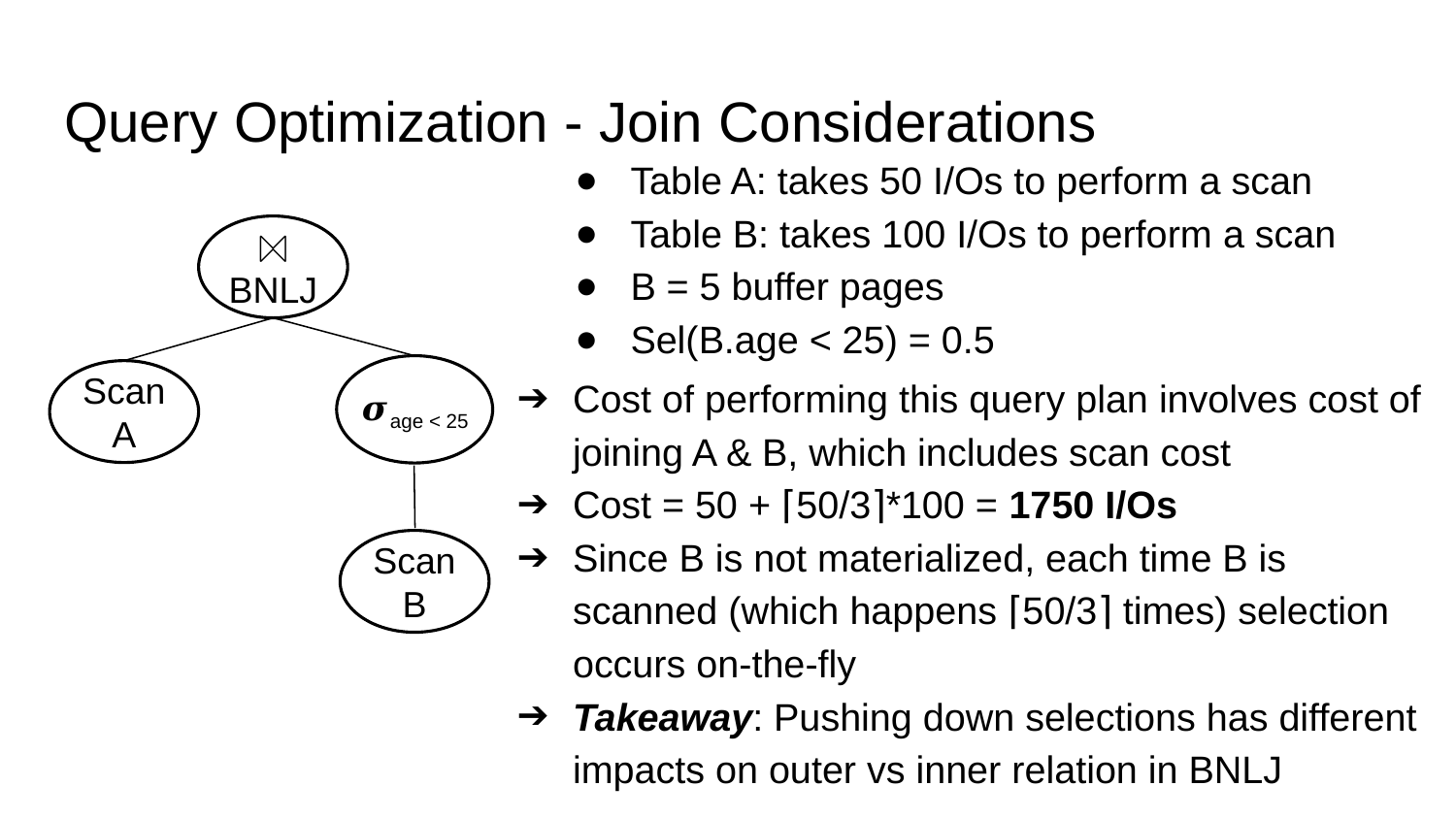

# Query Optimization - Join Considerations
Table A: takes 50 I/Os to perform a scan
Table B: takes 100 I/Os to perform a scan
B = 5 buffer pages
Sel(B.age < 25) = 0.5
⨝
BNLJ
Cost of performing this query plan involves cost of joining A & B, which includes scan cost
Cost = 50 + ⌈50/3⌉*100 = 1750 I/Os
Since B is not materialized, each time B is scanned (which happens ⌈50/3⌉ times) selection occurs on-the-fly
Takeaway: Pushing down selections has different impacts on outer vs inner relation in BNLJ
𝝈age < 25
Scan A
Scan B